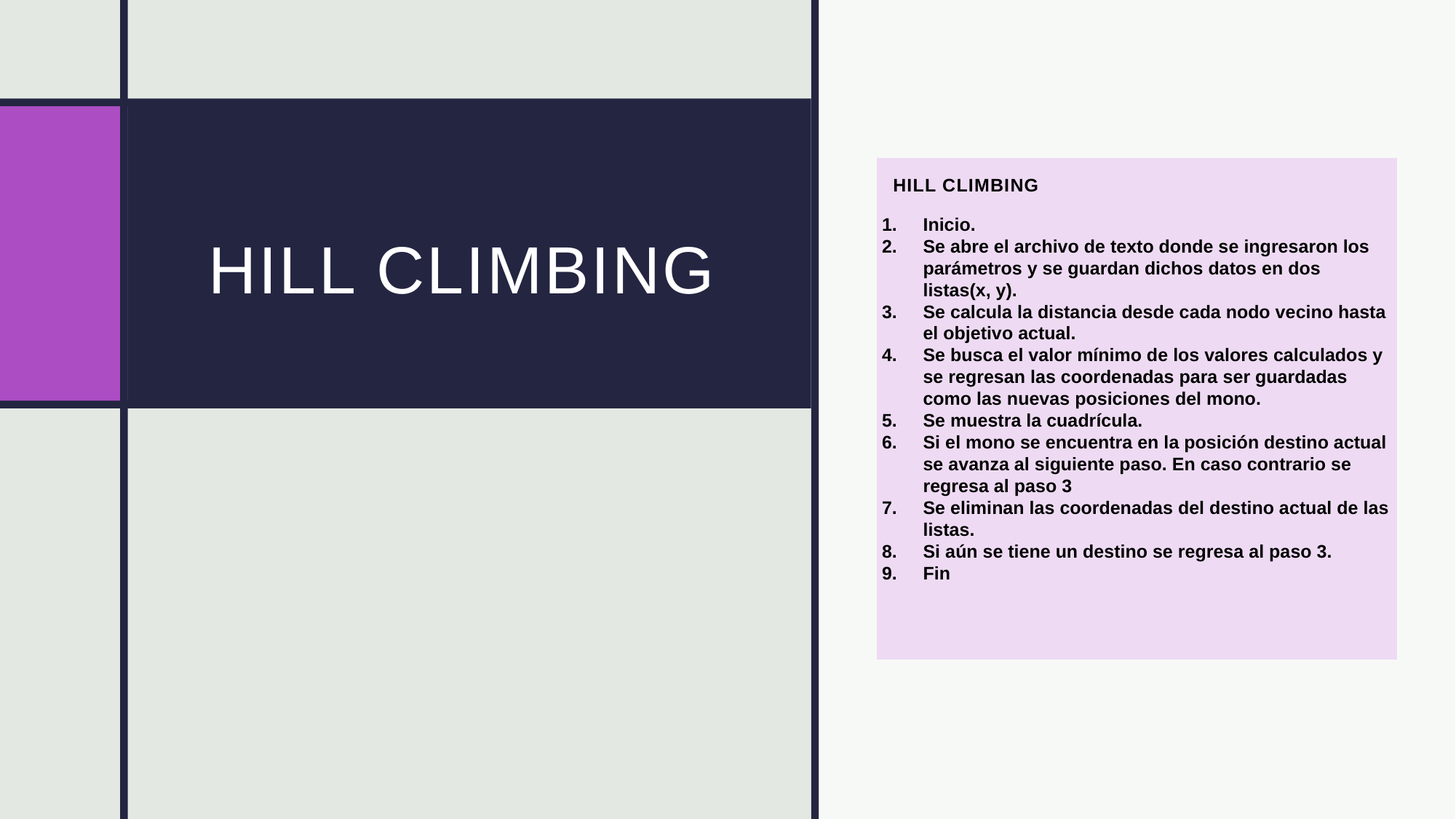

# Hill Climbing
| Hill Climbing |
| --- |
| Inicio. Se abre el archivo de texto donde se ingresaron los parámetros y se guardan dichos datos en dos listas(x, y). Se calcula la distancia desde cada nodo vecino hasta el objetivo actual. Se busca el valor mínimo de los valores calculados y se regresan las coordenadas para ser guardadas como las nuevas posiciones del mono. Se muestra la cuadrícula. Si el mono se encuentra en la posición destino actual se avanza al siguiente paso. En caso contrario se regresa al paso 3 Se eliminan las coordenadas del destino actual de las listas. Si aún se tiene un destino se regresa al paso 3. Fin |